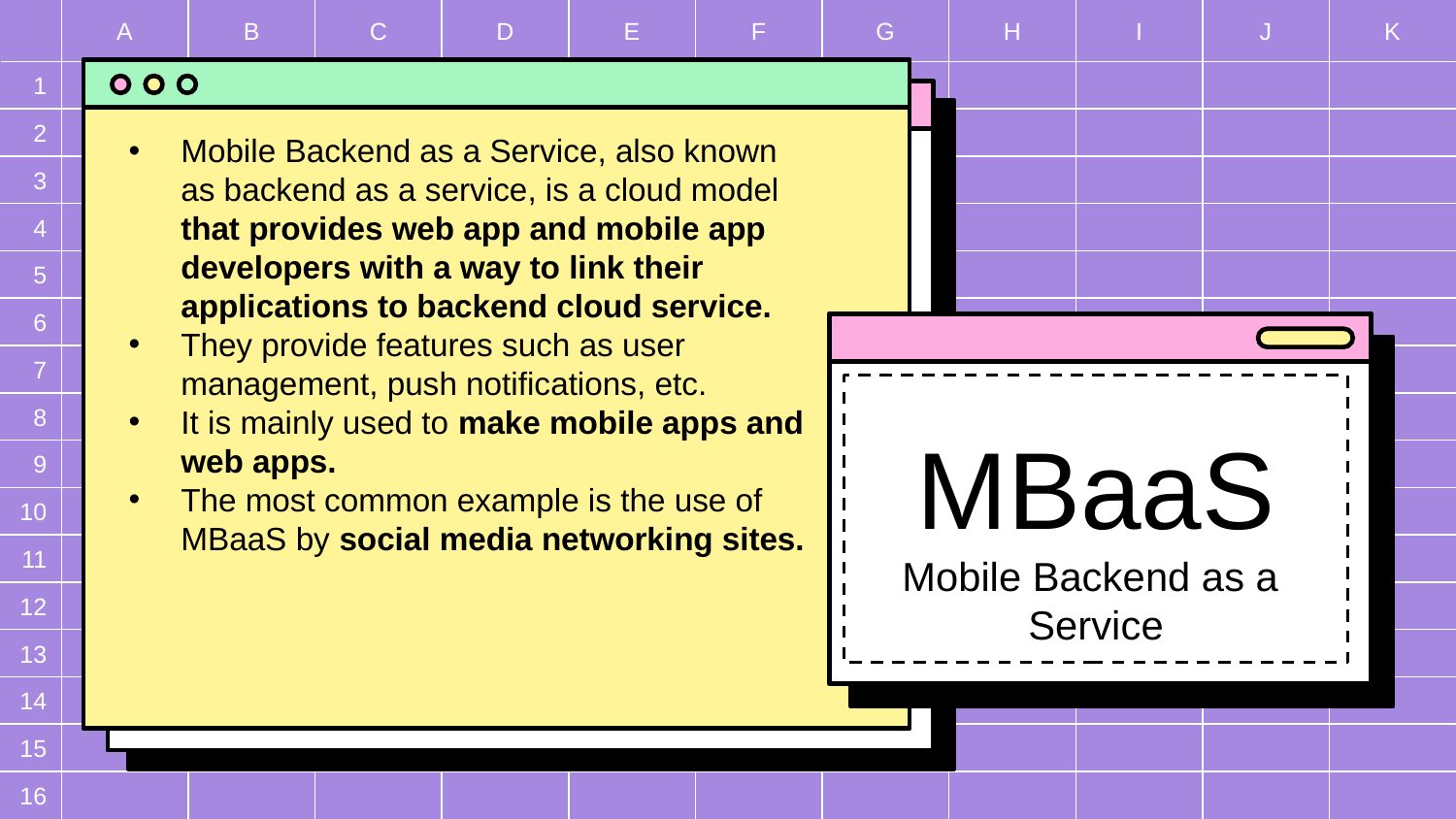

Mobile Backend as a Service, also known as backend as a service, is a cloud model that provides web app and mobile app developers with a way to link their applications to backend cloud service.
They provide features such as user management, push notifications, etc.
It is mainly used to make mobile apps and web apps.
The most common example is the use of MBaaS by social media networking sites.

MBaaS
Mobile Backend as a
Service